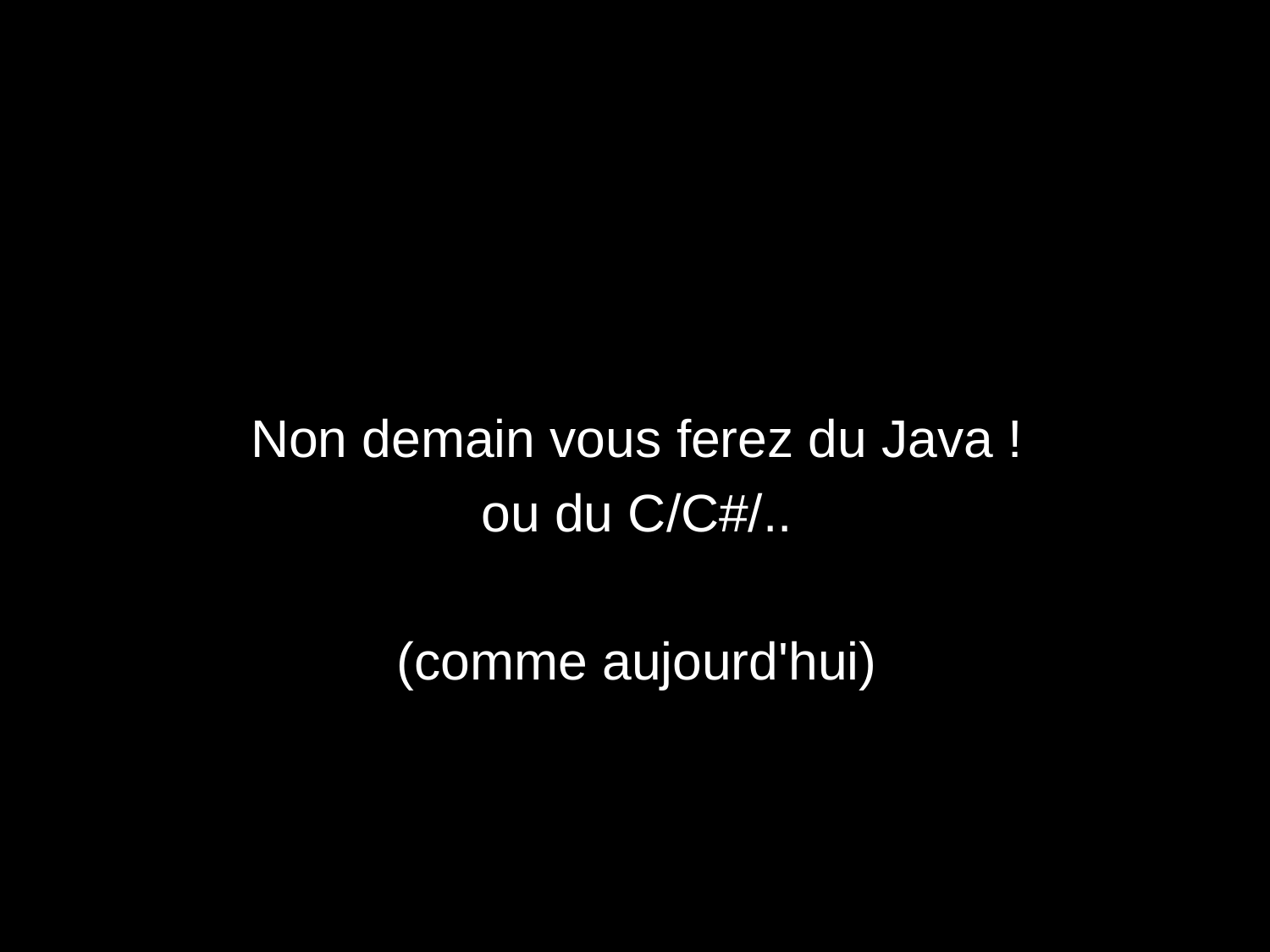

Non demain vous ferez du Java !
ou du C/C#/..

(comme aujourd'hui)